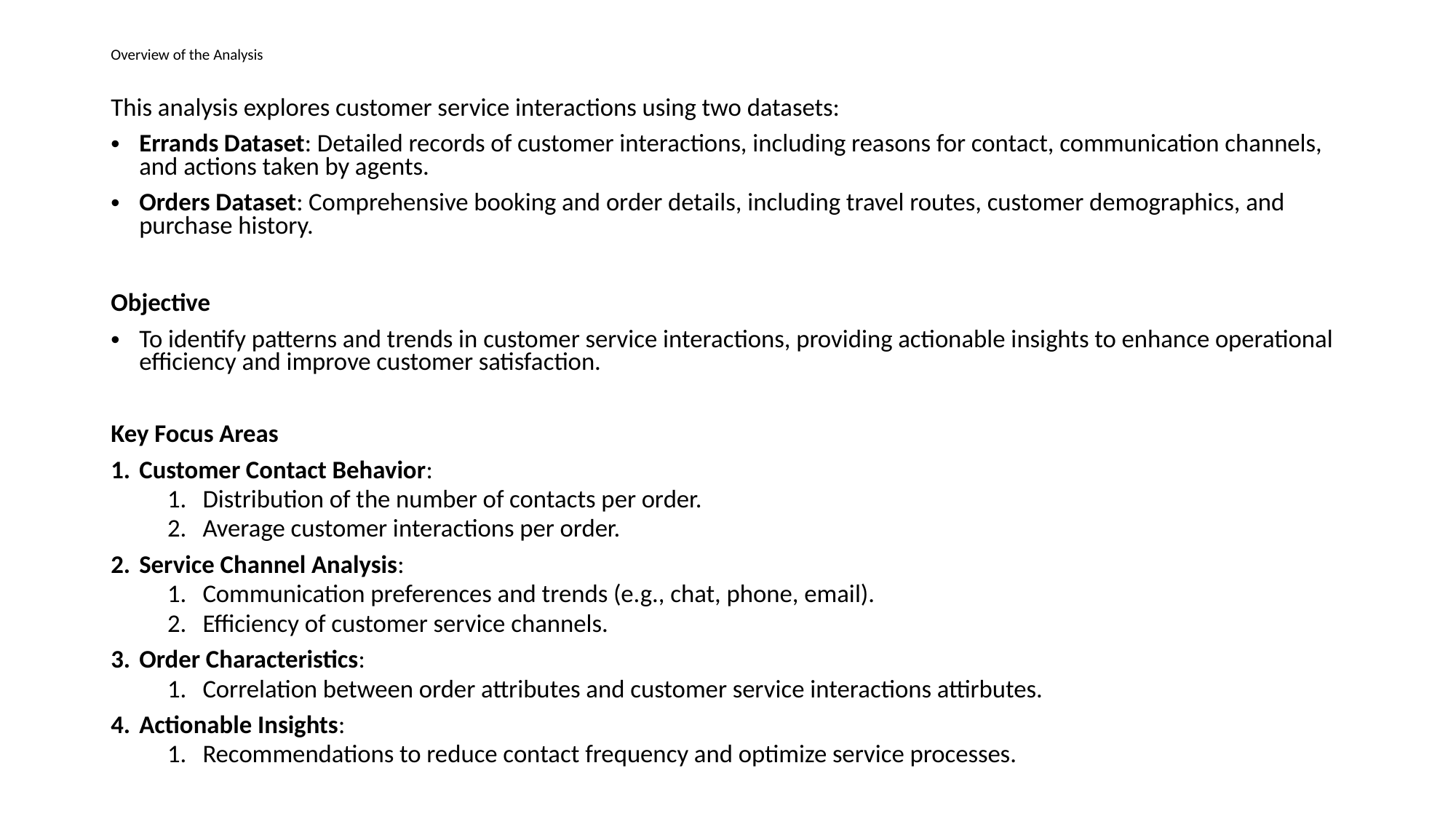

# Overview of the Analysis
This analysis explores customer service interactions using two datasets:
Errands Dataset: Detailed records of customer interactions, including reasons for contact, communication channels, and actions taken by agents.
Orders Dataset: Comprehensive booking and order details, including travel routes, customer demographics, and purchase history.

Objective
To identify patterns and trends in customer service interactions, providing actionable insights to enhance operational efficiency and improve customer satisfaction.

Key Focus Areas
Customer Contact Behavior:
Distribution of the number of contacts per order.
Average customer interactions per order.
Service Channel Analysis:
Communication preferences and trends (e.g., chat, phone, email).
Efficiency of customer service channels.
Order Characteristics:
Correlation between order attributes and customer service interactions attirbutes.
Actionable Insights:
Recommendations to reduce contact frequency and optimize service processes.